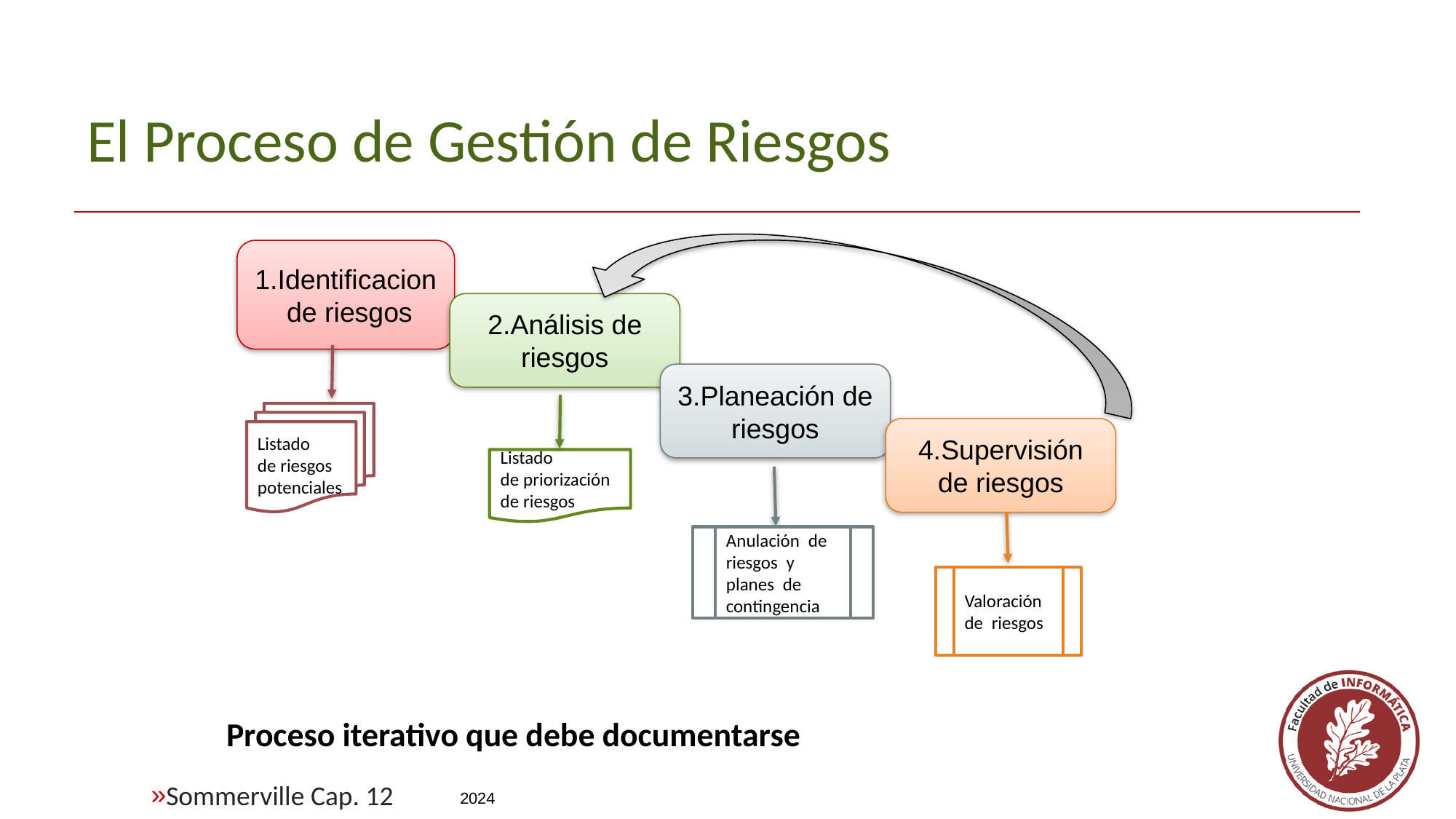

El Proceso de Gestión de Riesgos
1.Identificacion de riesgos

2.Análisis de riesgos
3.Planeación de riesgos
Listado de riesgos potenciales
4.Supervisión de riesgos
Listado de priorización de riesgos
Anulación  de  riesgos  y
planes  de
contingencia
Valoración  de  riesgos
Proceso iterativo que debe documentarse
Sommerville Cap. 12